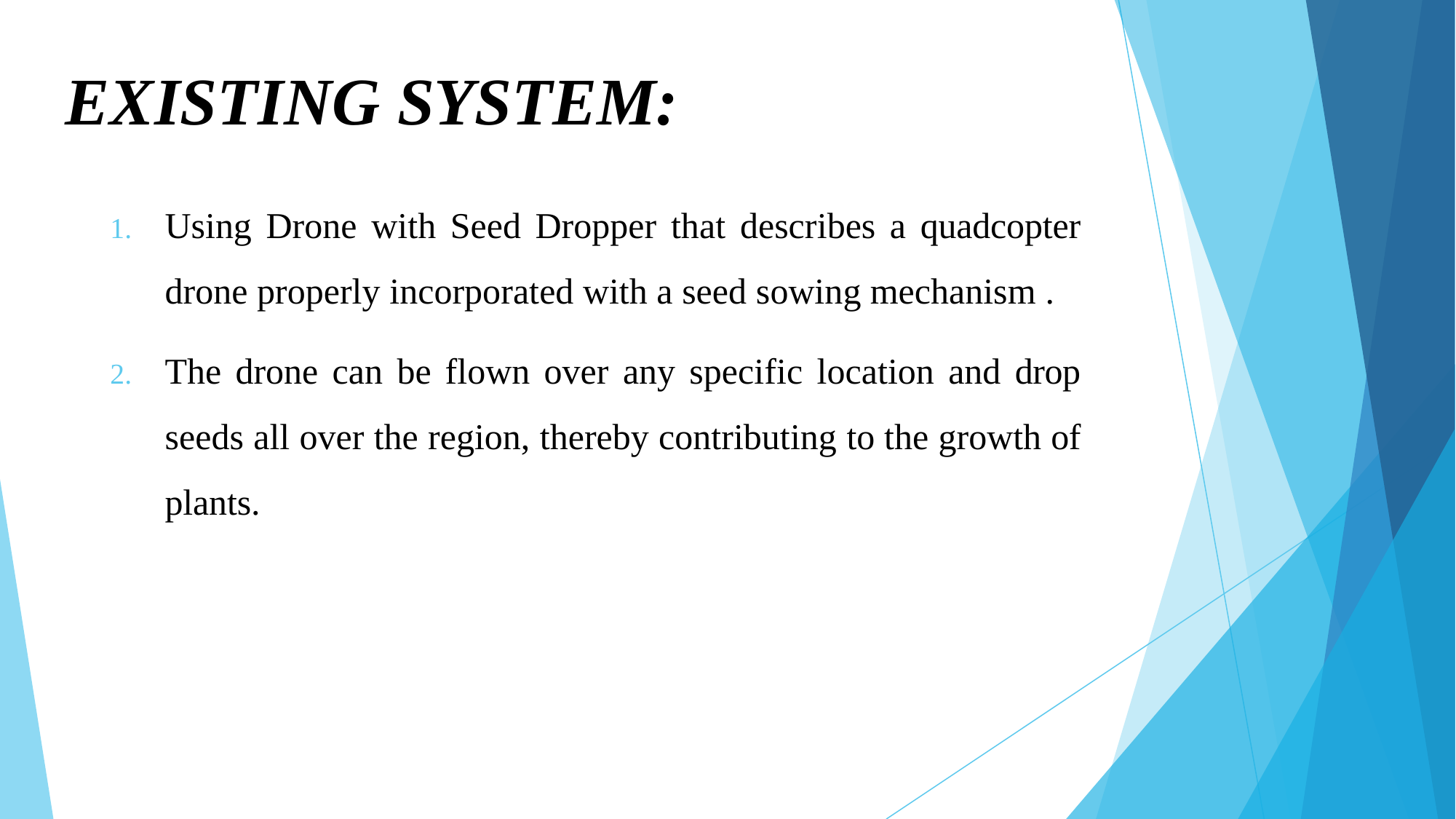

# EXISTING SYSTEM:
Using Drone with Seed Dropper that describes a quadcopter drone properly incorporated with a seed sowing mechanism .
The drone can be flown over any specific location and drop seeds all over the region, thereby contributing to the growth of plants.